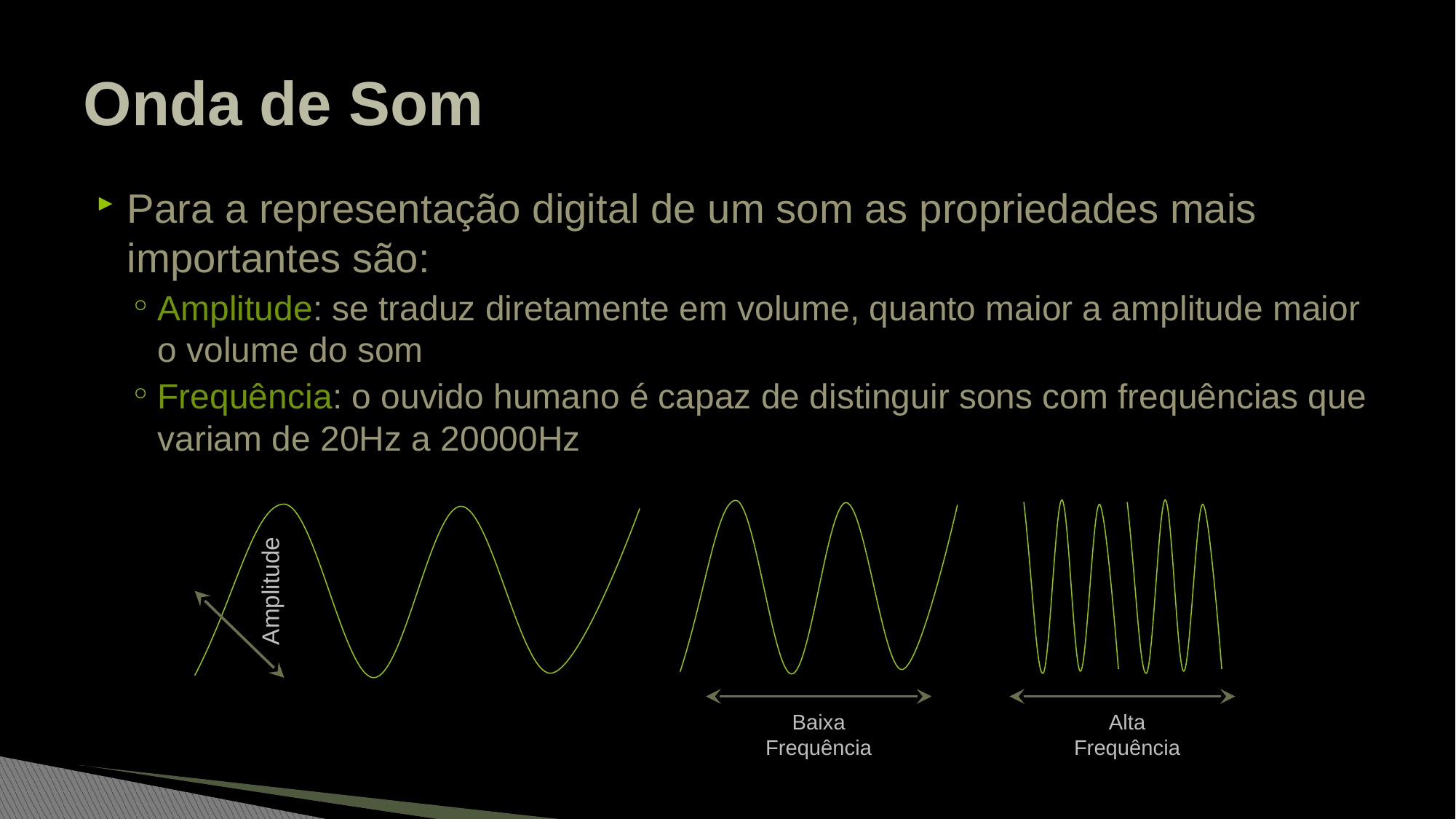

# Onda de Som
Para a representação digital de um som as propriedades mais importantes são:
Amplitude: se traduz diretamente em volume, quanto maior a amplitude maior o volume do som
Frequência: o ouvido humano é capaz de distinguir sons com frequências que variam de 20Hz a 20000Hz

Amplitude
Alta
Frequência
Baixa
Frequência